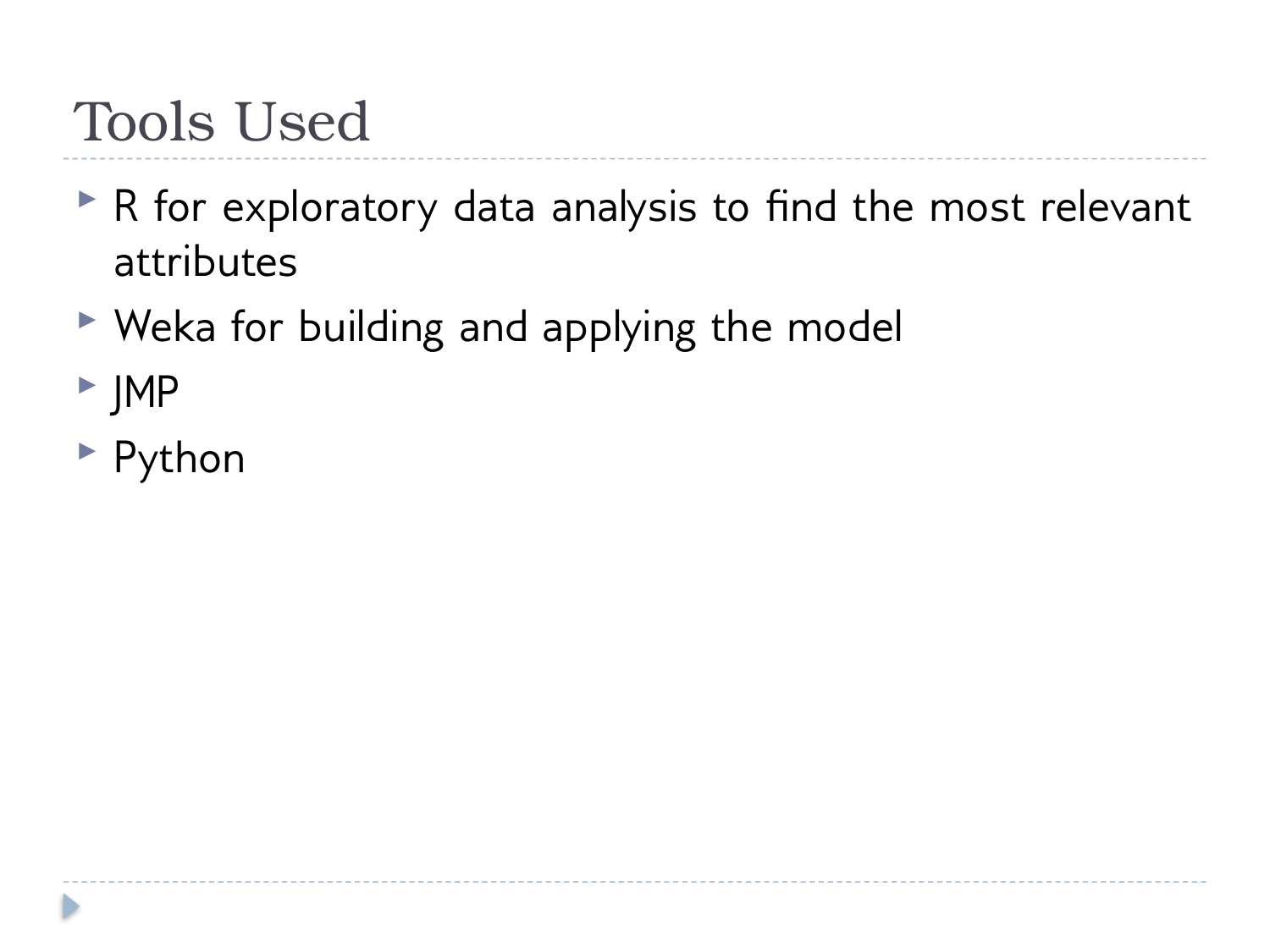

# Tools Used
R for exploratory data analysis to find the most relevant attributes
Weka for building and applying the model
JMP
Python